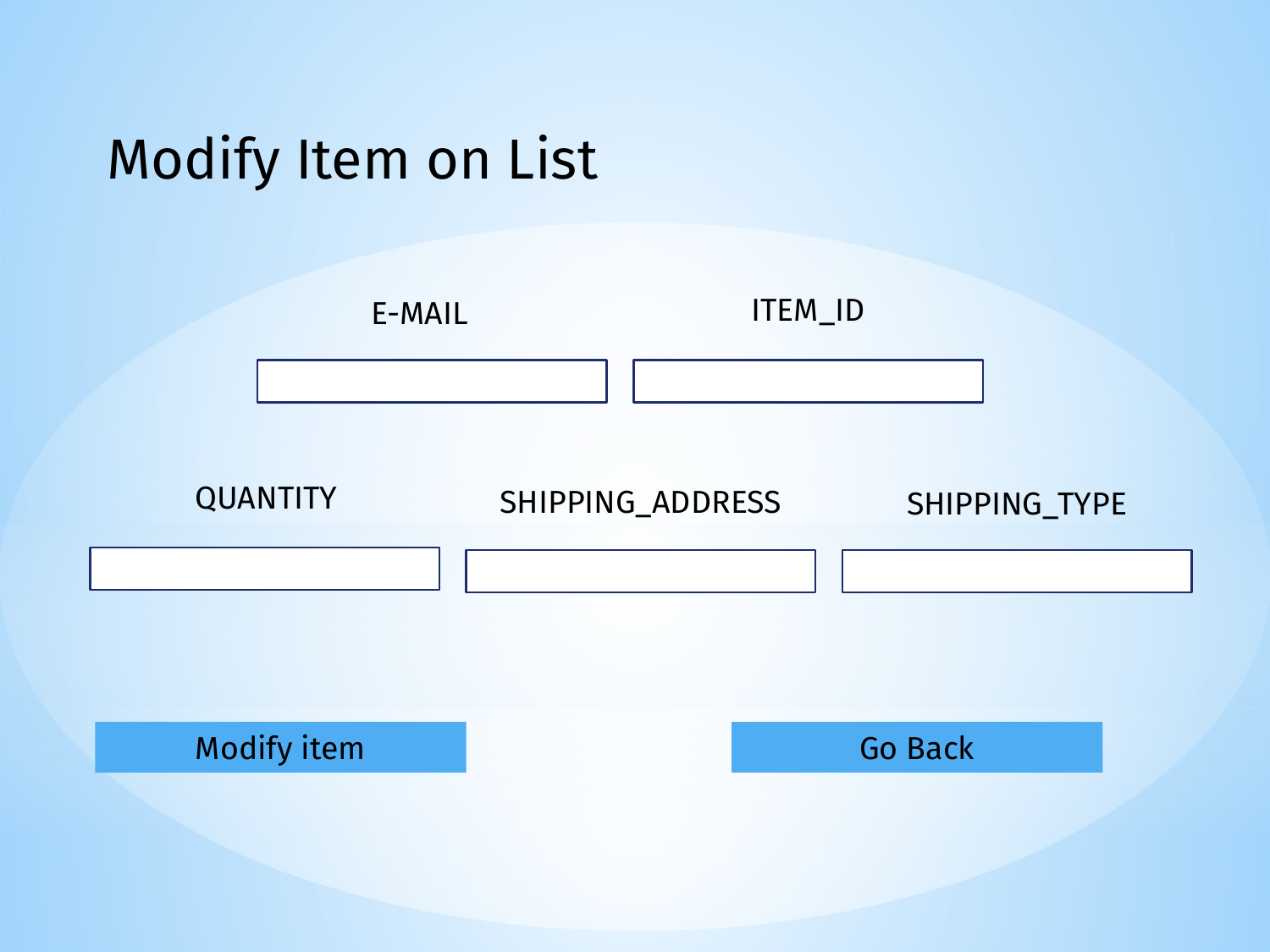

Modify Item on List
ITEM_ID
E-MAIL

QUANTITY
SHIPPING_ADDRESS
SHIPPING_TYPE

Modify item
Go Back